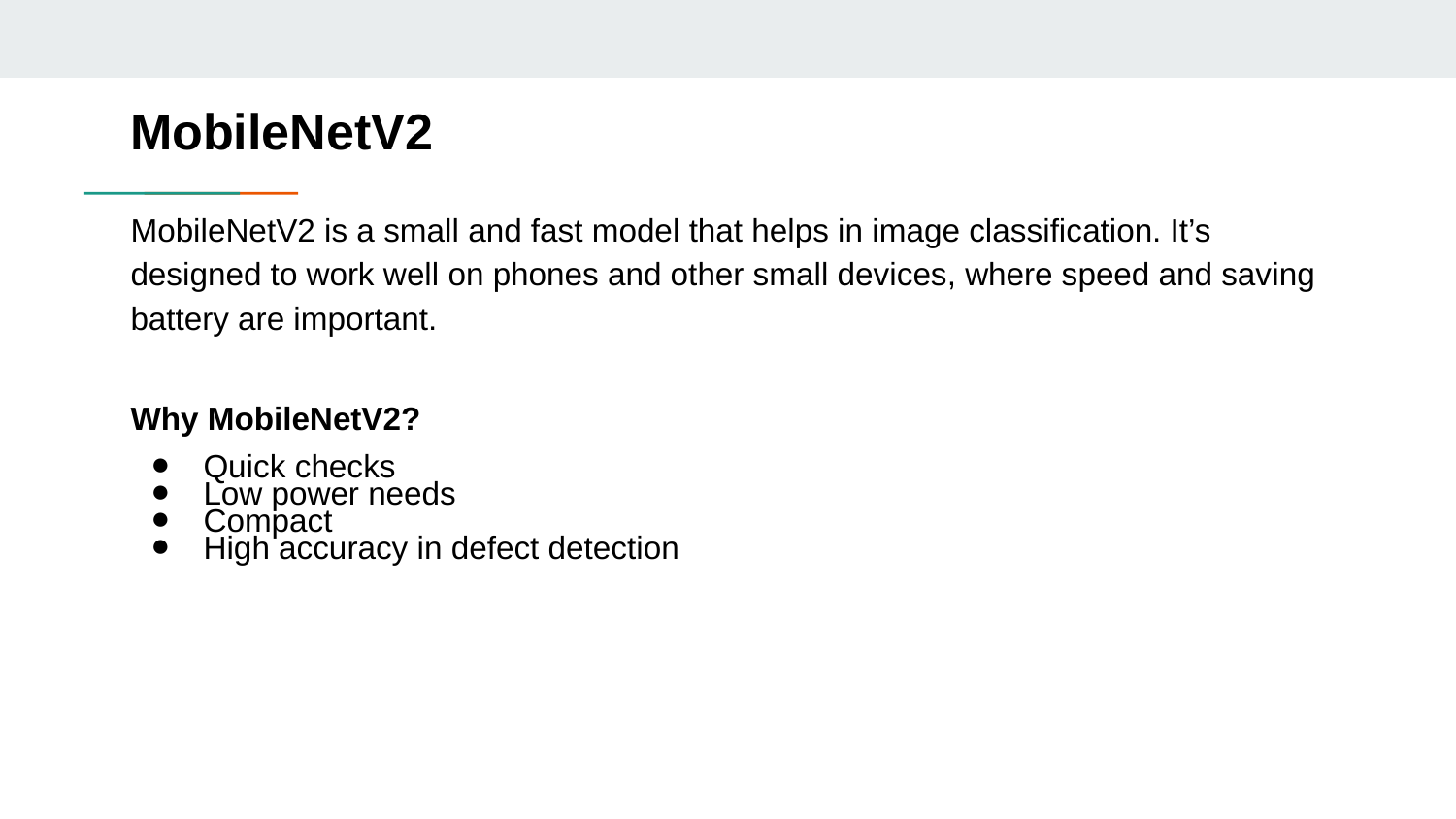

# MobileNetV2
MobileNetV2 is a small and fast model that helps in image classification. It’s designed to work well on phones and other small devices, where speed and saving battery are important.

Why MobileNetV2?
Quick checks
Low power needs
Compact
High accuracy in defect detection